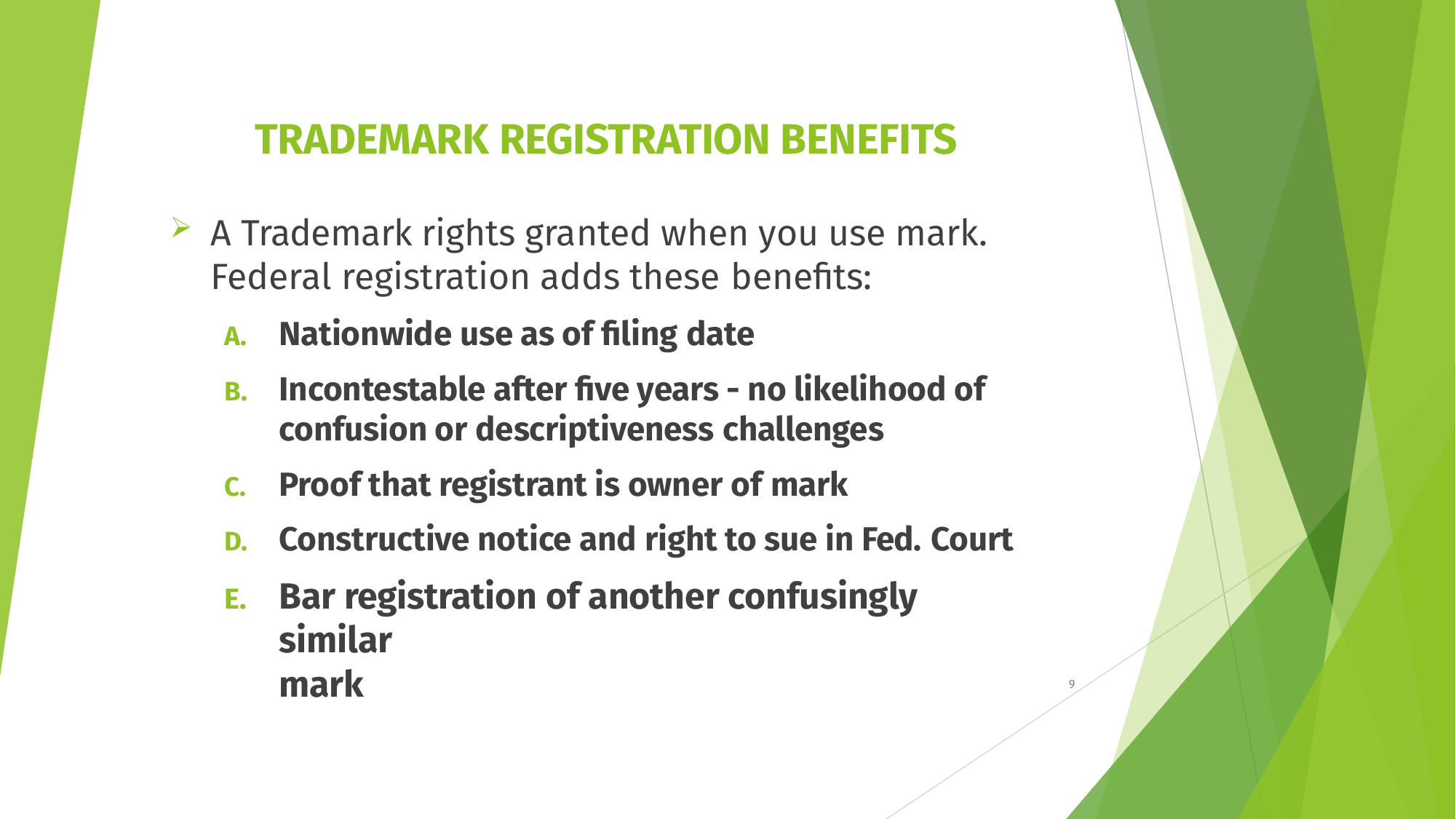

# TRADEMARK REGISTRATION BENEFITS
A Trademark rights granted when you use mark.
Federal registration adds these benefits:
Nationwide use as of filing date
Incontestable after five years - no likelihood of  confusion or descriptiveness challenges
Proof that registrant is owner of mark
Constructive notice and right to sue in Fed. Court
Bar registration of another confusingly similar
mark
9